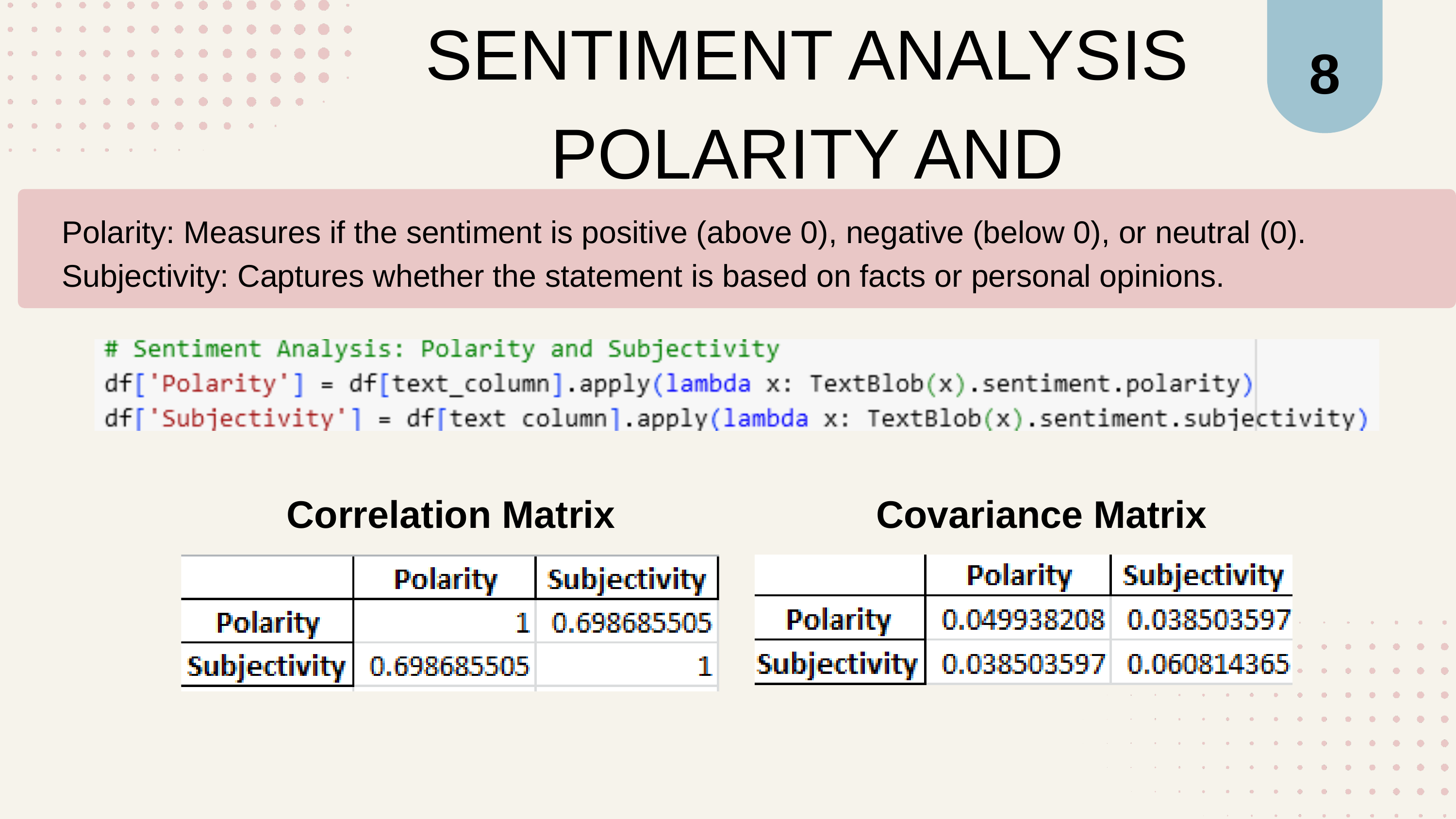

8

SENTIMENT ANALYSIS POLARITY AND SUBJECTIVITY

 Polarity: Measures if the sentiment is positive (above 0), negative (below 0), or neutral (0).
 Subjectivity: Captures whether the statement is based on facts or personal opinions.

Correlation Matrix
Covariance Matrix